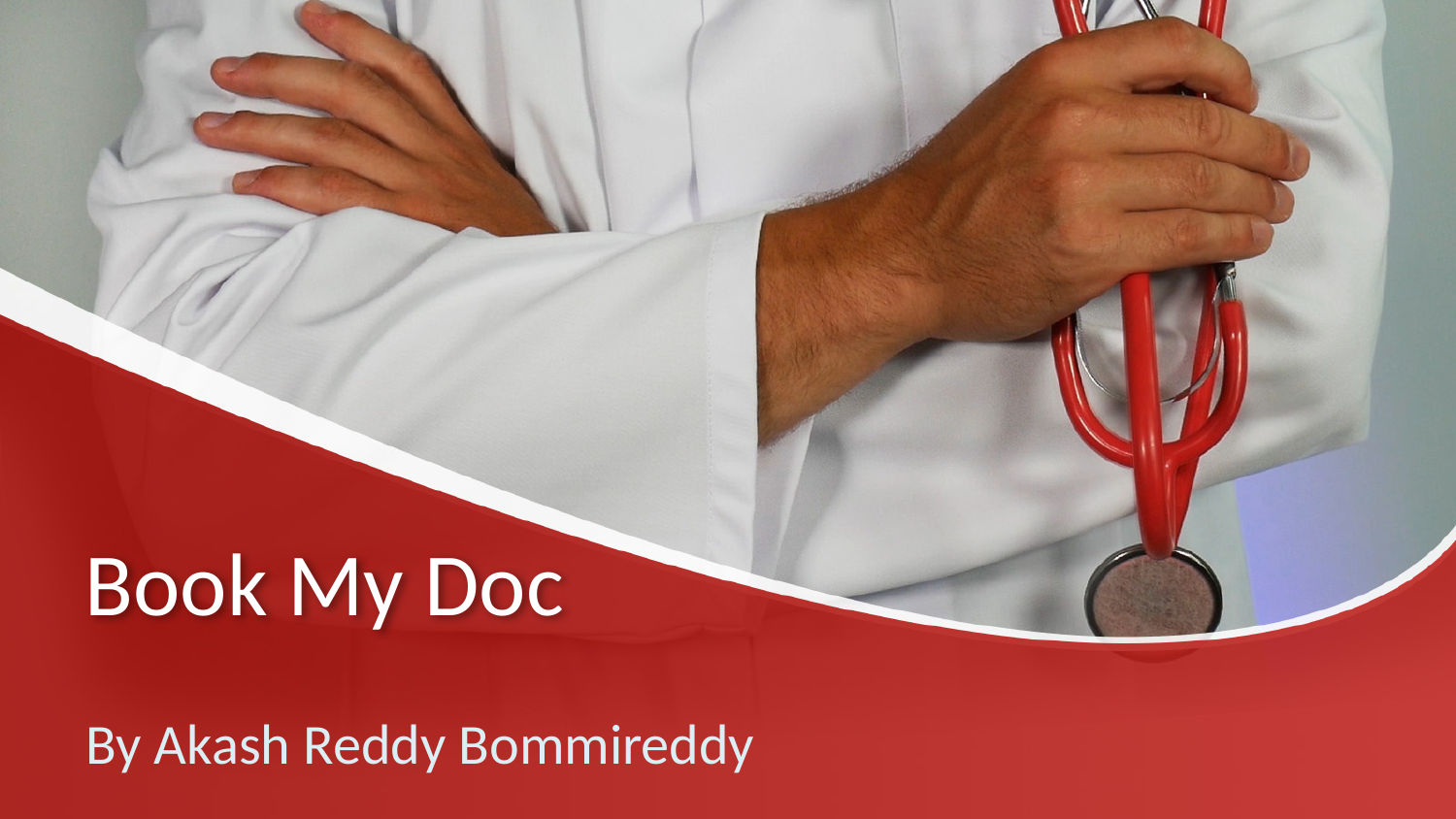

# Book My Doc
By Akash Reddy Bommireddy